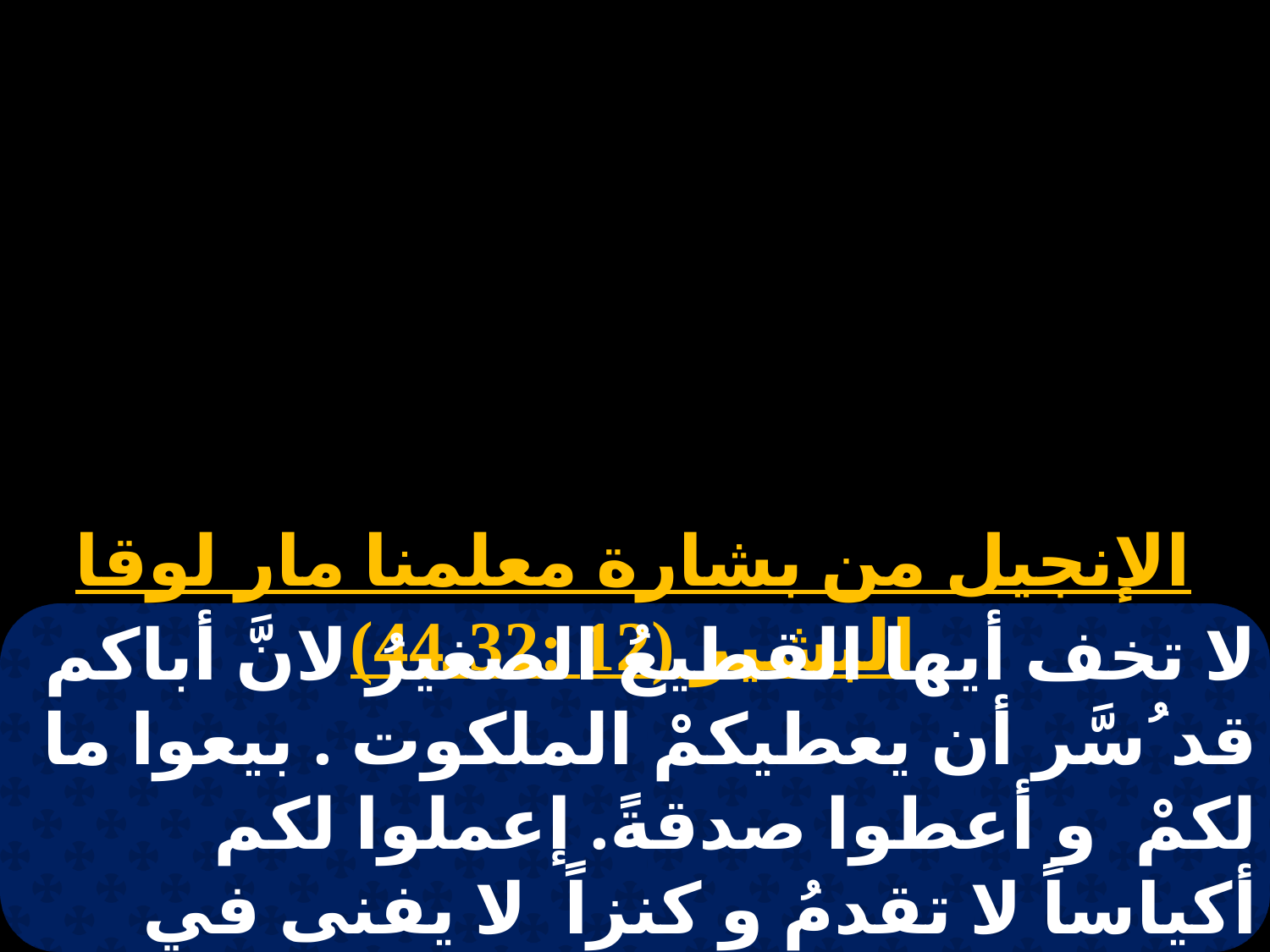

# الإنجيل من بشارة معلمنا مار لوقا البشير (12 :32ـ44)
لا تخف أيها القطيعُ الصغيرُ لانَّ أباكم قد ُسَّر أن يعطيكمْ الملكوت . بيعوا ما لكمْ  و أعطوا صدقةً. إعملوا لكم أكياساً لا تقدمُ و كنزاً  لا يفنى في السماواتِ حيث لا يقربُ سارق و لا يفسده سوس.